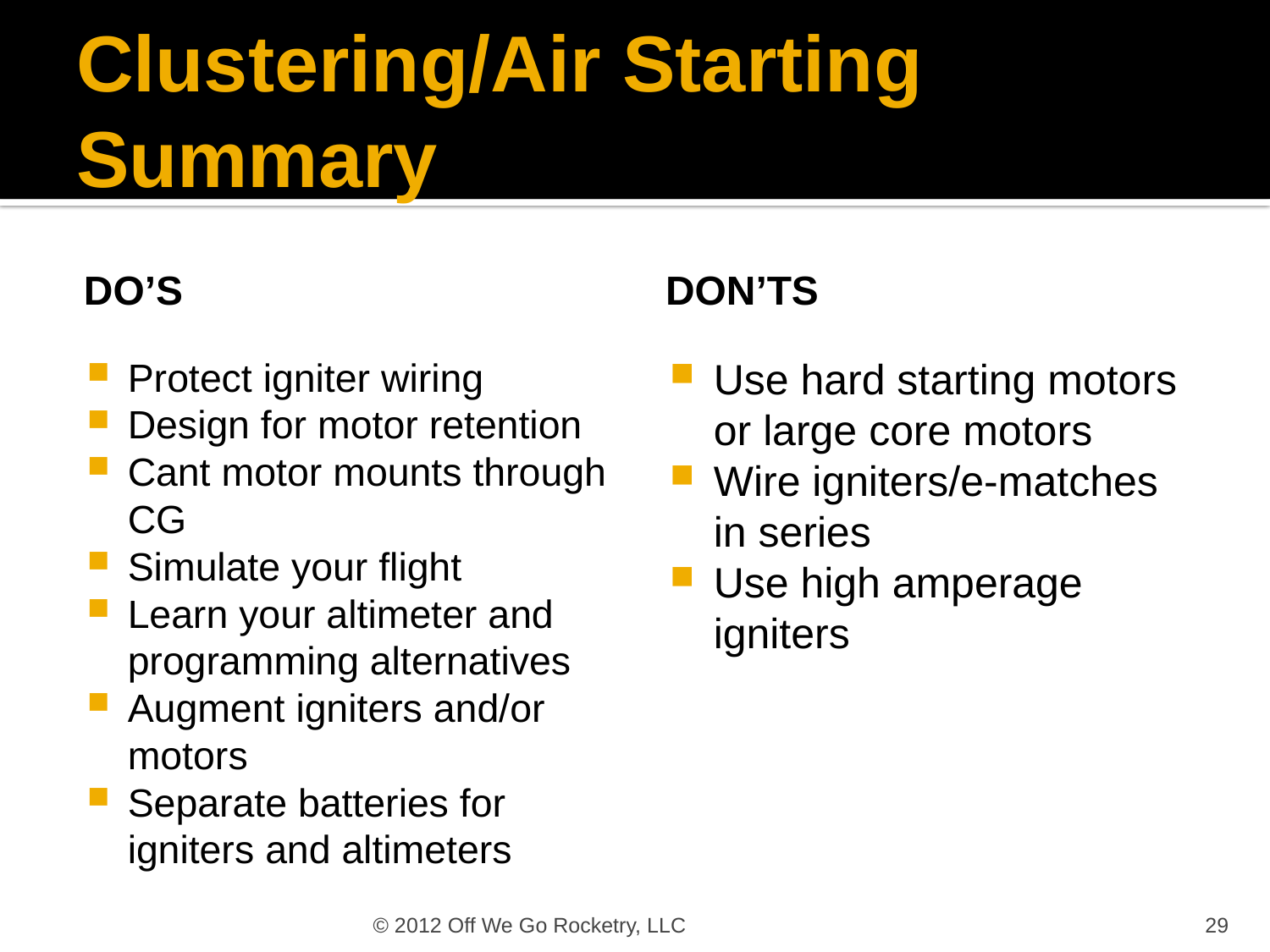

# Clustering/Air Starting Summary
Do’s
Don’ts
Protect igniter wiring
Design for motor retention
Cant motor mounts through CG
Simulate your flight
Learn your altimeter and programming alternatives
Augment igniters and/or motors
Separate batteries for igniters and altimeters
Use hard starting motors or large core motors
Wire igniters/e-matches in series
Use high amperage igniters

© 2012 Off We Go Rocketry, LLC
29